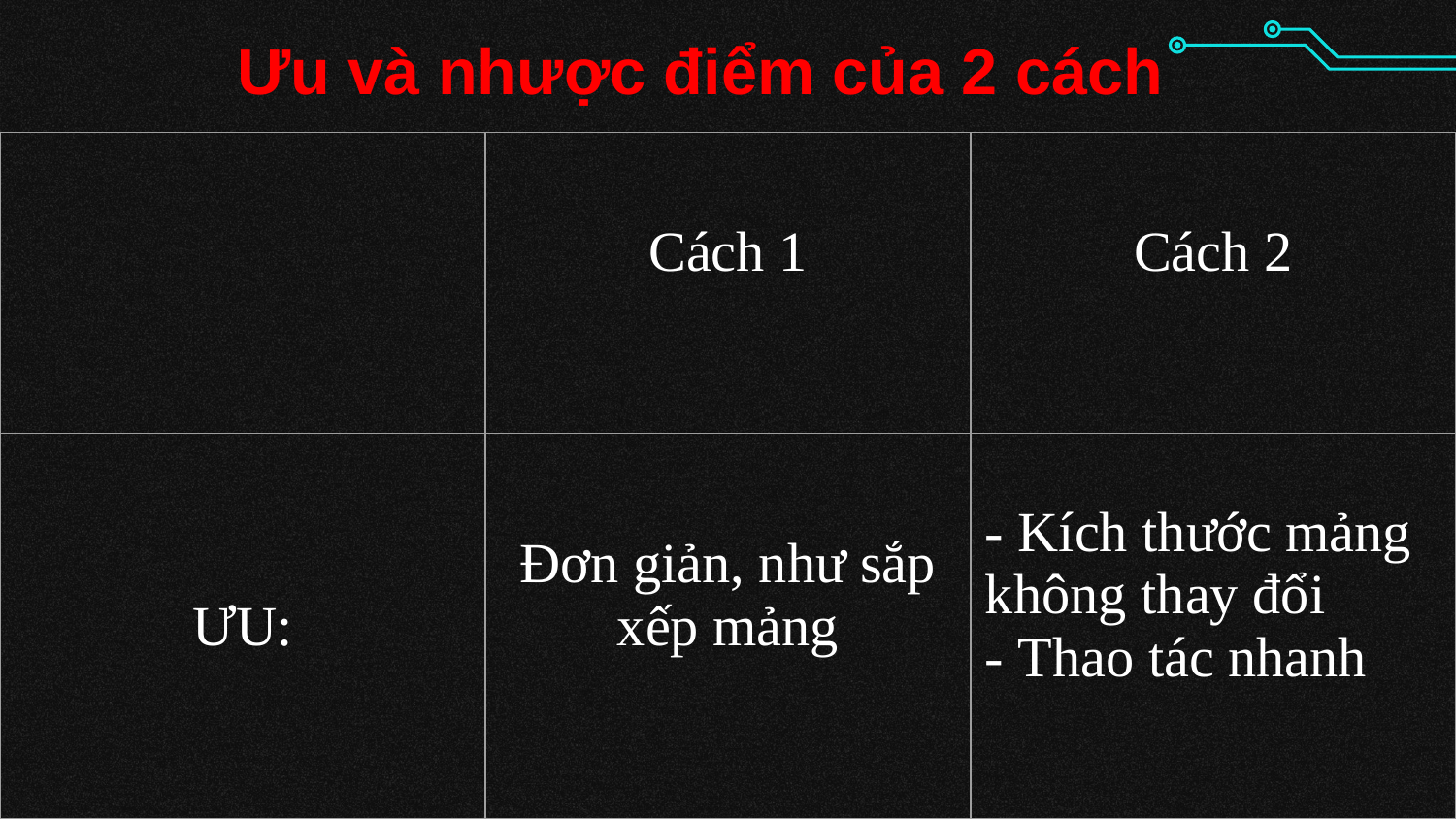

Ưu và nhược điểm của 2 cách
|  | Cách 1 | Cách 2 |
| --- | --- | --- |
| ƯU: | Đơn giản, như sắp xếp mảng | - Kích thước mảng không thay đổi - Thao tác nhanh |